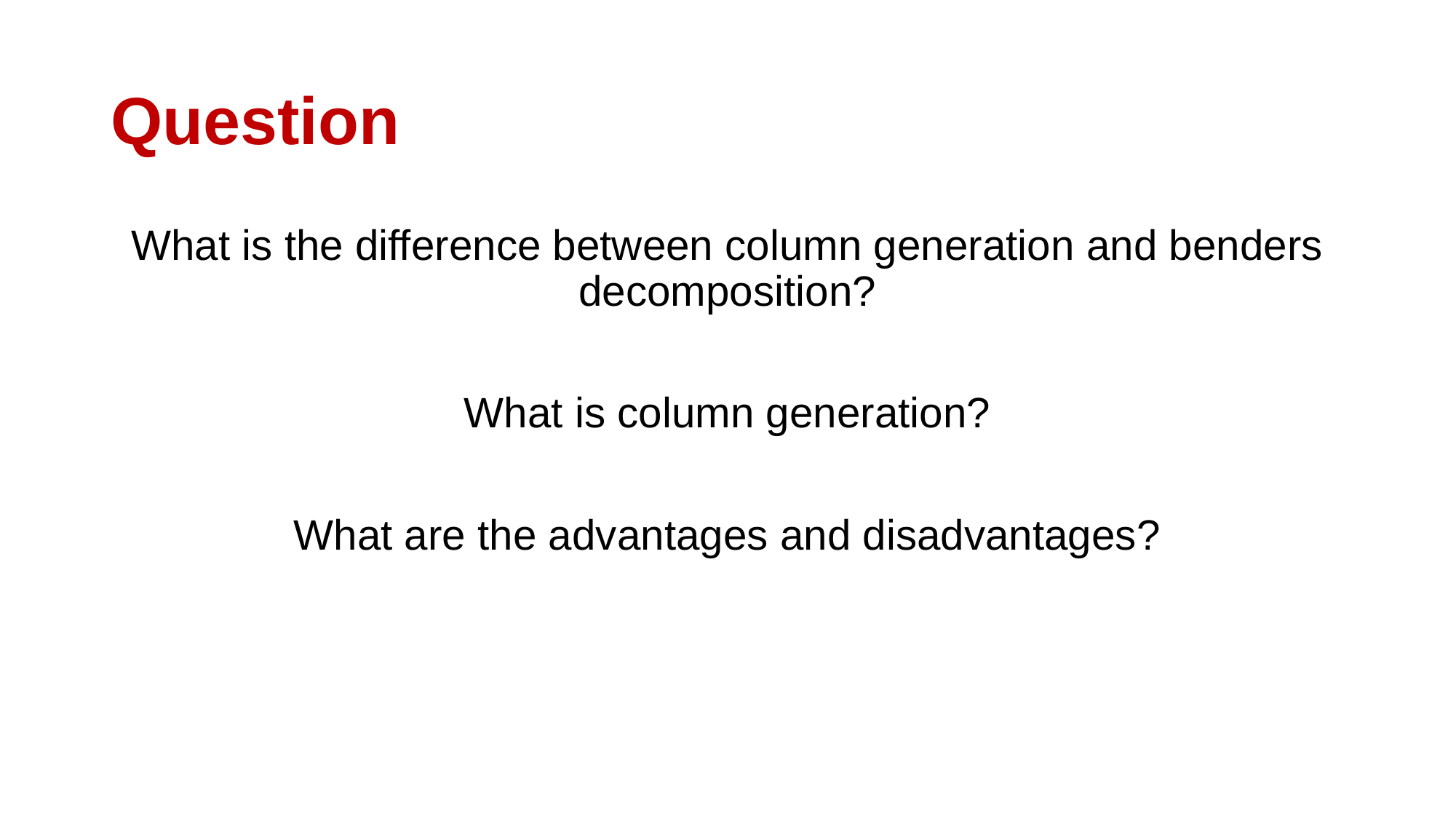

# Question
What is the difference between column generation and benders decomposition?

What is column generation?

What are the advantages and disadvantages?